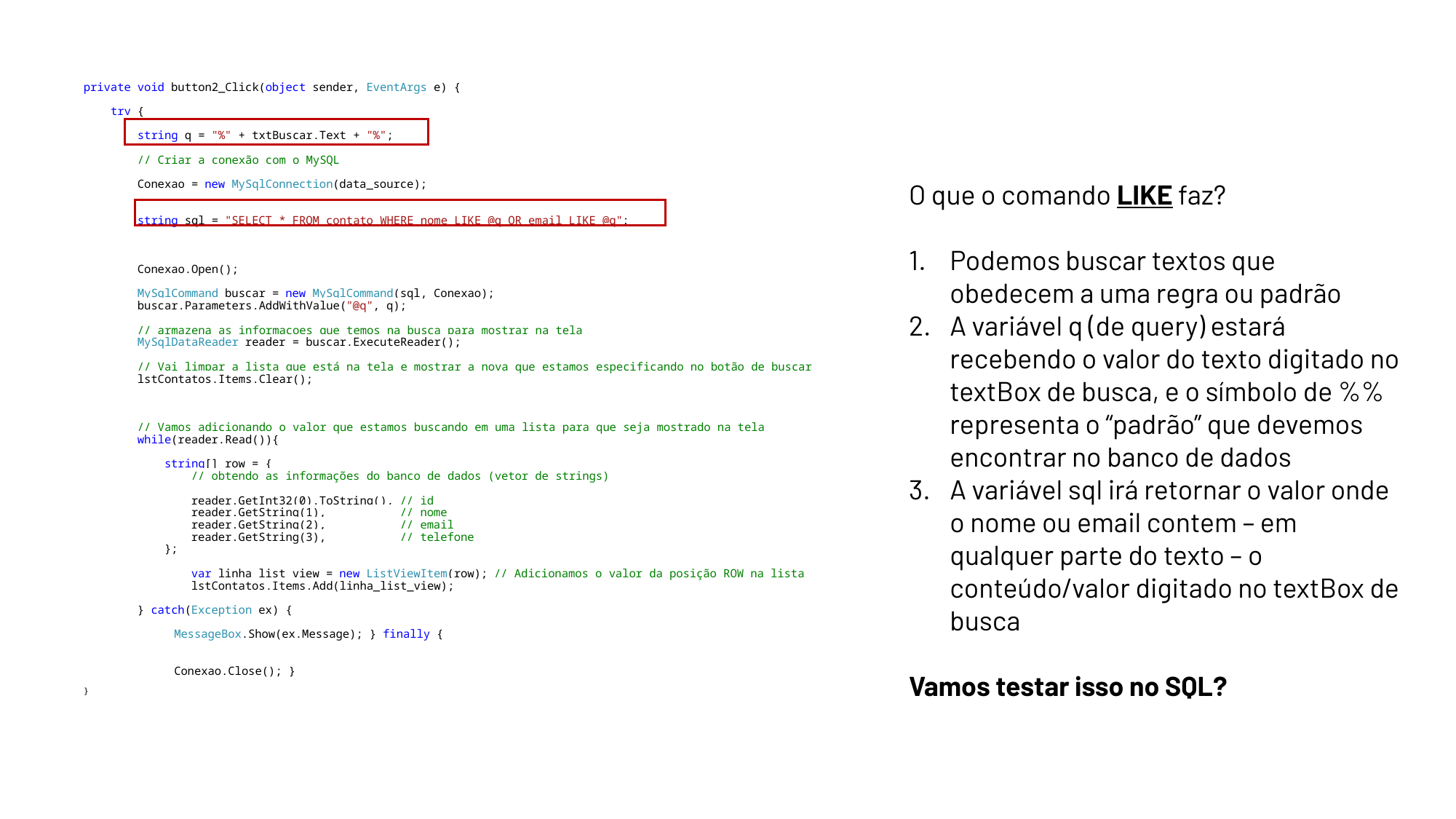

private void button2_Click(object sender, EventArgs e) {
    try {
        string q = "%" + txtBuscar.Text + "%";

        // Criar a conexão com o MySQL

        Conexao = new MySqlConnection(data_source);

        string sql = "SELECT * FROM contato WHERE nome LIKE @q OR email LIKE @q";

        Conexao.Open();

        MySqlCommand buscar = new MySqlCommand(sql, Conexao);
        buscar.Parameters.AddWithValue("@q", q);

        // armazena as informacoes que temos na busca para mostrar na tela
        MySqlDataReader reader = buscar.ExecuteReader();

        // Vai limpar a lista que está na tela e mostrar a nova que estamos especificando no botão de buscar
        lstContatos.Items.Clear();

        // Vamos adicionando o valor que estamos buscando em uma lista para que seja mostrado na tela
        while(reader.Read()){

            string[] row = {
                // obtendo as informações do banco de dados (vetor de strings)

                reader.GetInt32(0).ToString(), // id
                reader.GetString(1),           // nome
                reader.GetString(2),           // email
                reader.GetString(3),           // telefone
            };

                var linha_list_view = new ListViewItem(row); // Adicionamos o valor da posição ROW na lista
                lstContatos.Items.Add(linha_list_view);

        } catch(Exception ex) {

	MessageBox.Show(ex.Message); } finally {

	Conexao.Close(); }

}

O que o comando LIKE faz?

Podemos buscar textos que obedecem a uma regra ou padrão
A variável q (de query) estará recebendo o valor do texto digitado no textBox de busca, e o símbolo de %% representa o “padrão” que devemos encontrar no banco de dados
A variável sql irá retornar o valor onde o nome ou email contem – em qualquer parte do texto – o conteúdo/valor digitado no textBox de busca

Vamos testar isso no SQL?